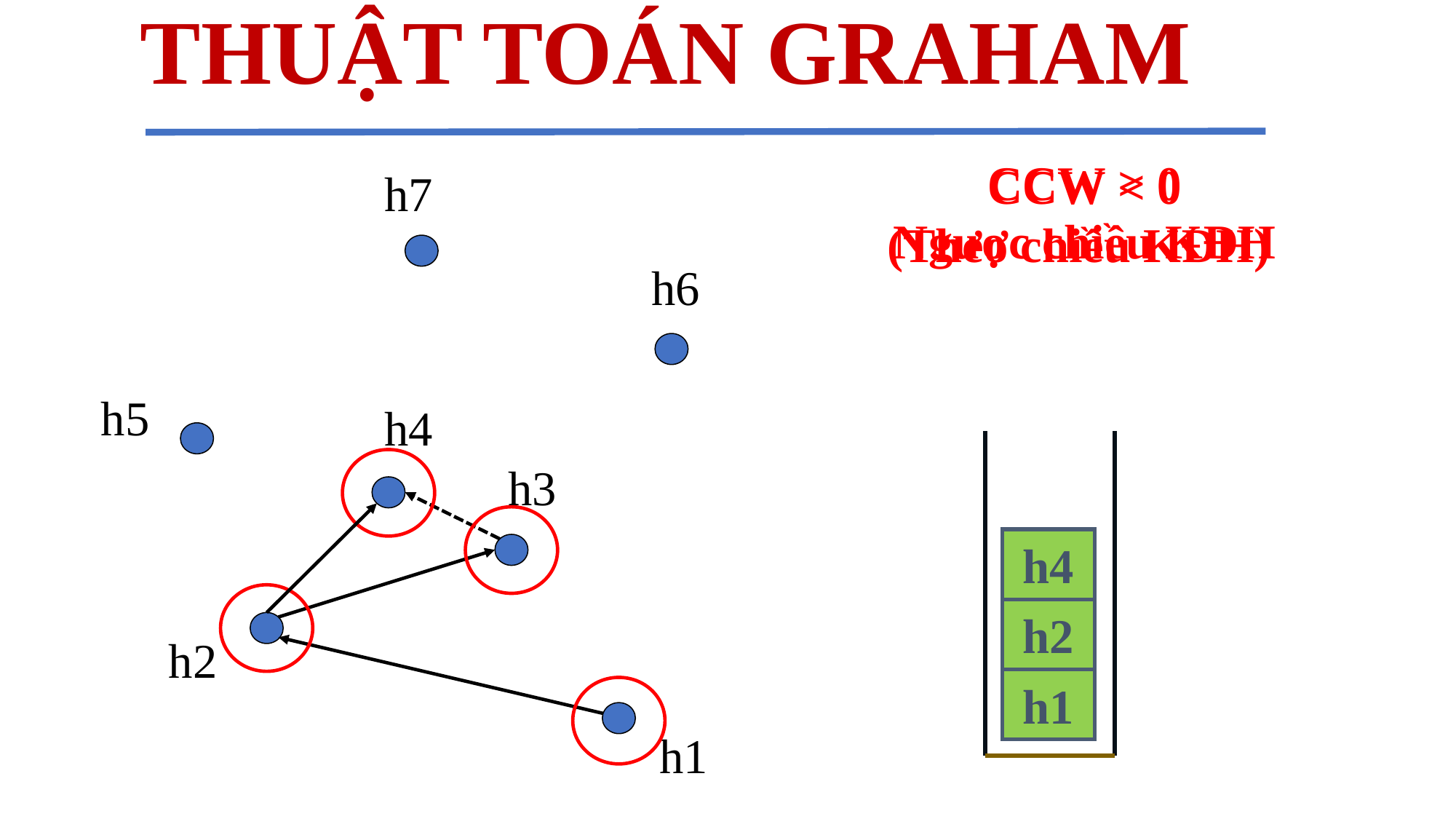

THUẬT TOÁN GRAHAM
#
CCW > 0
Ngược chiều KĐH
CCW < 0
(Theo chiều KĐH)
h7

h6

h5
h4

h3

h3
h4

h2

h2
h1

h1
10